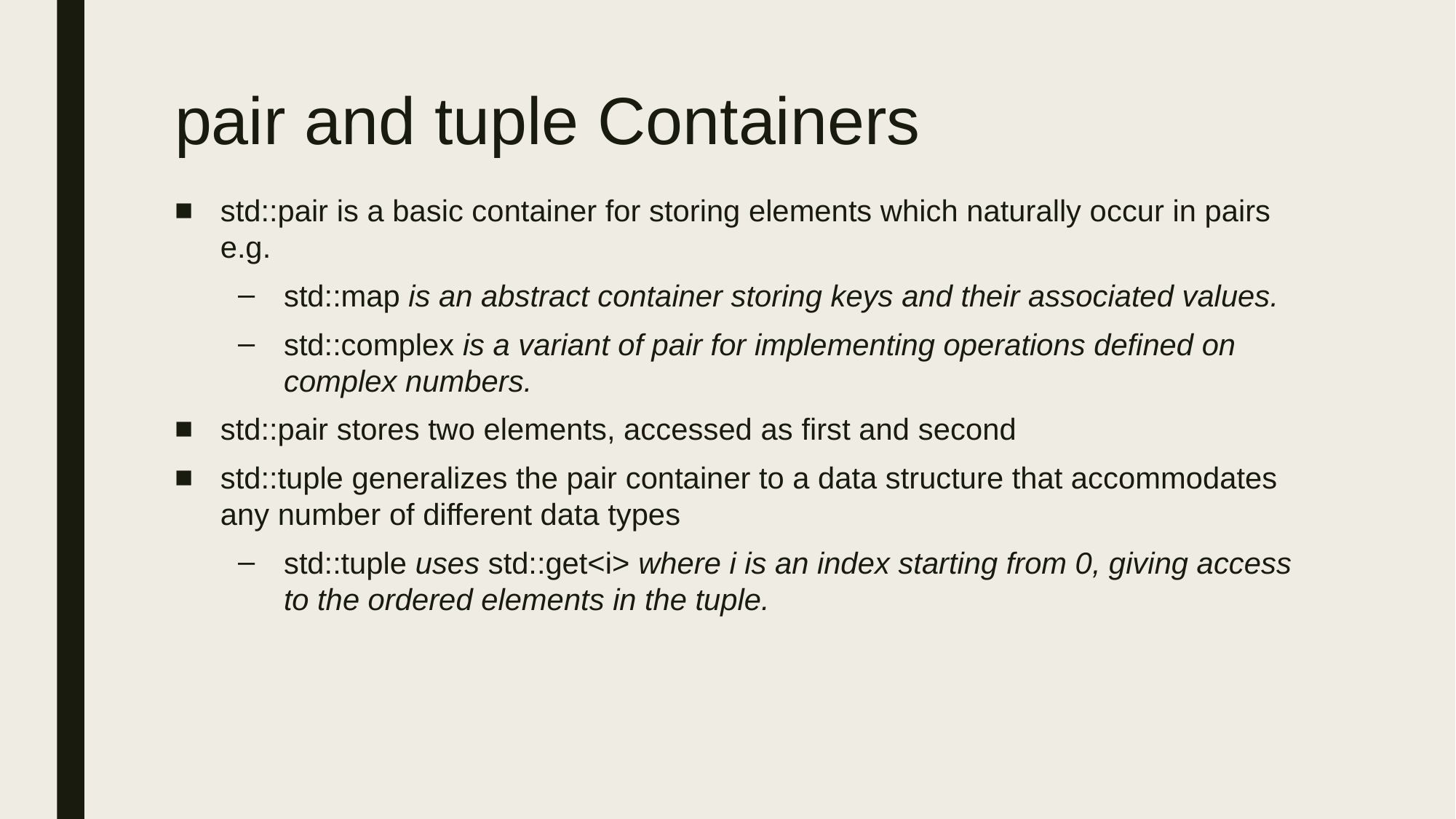

# pair and tuple Containers
std::pair is a basic container for storing elements which naturally occur in pairs e.g.
std::map is an abstract container storing keys and their associated values.
std::complex is a variant of pair for implementing operations defined on complex numbers.
std::pair stores two elements, accessed as first and second
std::tuple generalizes the pair container to a data structure that accommodates any number of different data types
std::tuple uses std::get<i> where i is an index starting from 0, giving access to the ordered elements in the tuple.